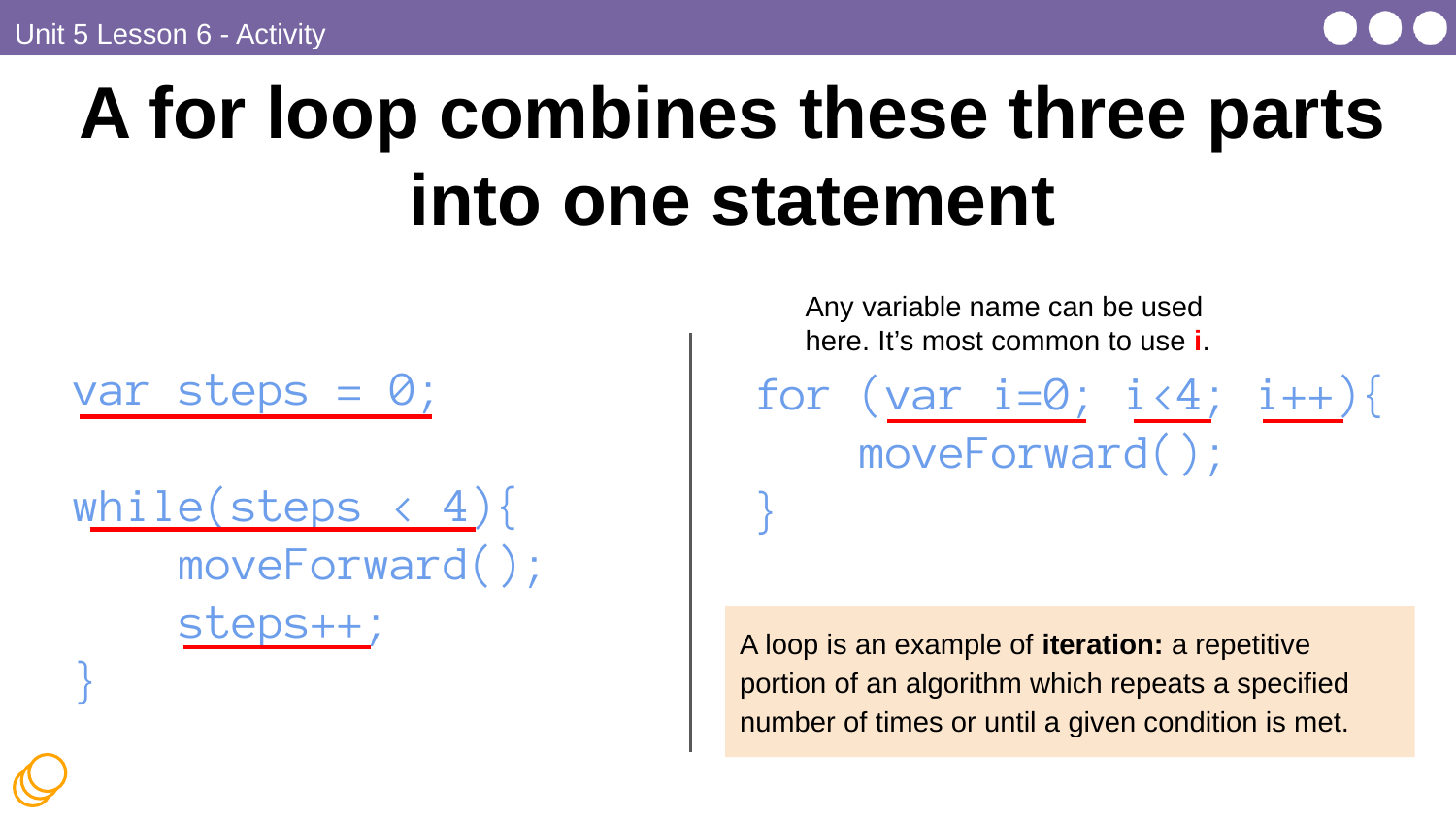

Unit 5 Lesson 6 - Activity
A for loop combines these three parts into one statement

var steps = 0;

while(steps < 4){
    moveForward();
    steps++;
}

for (var i=0; i<4; i++){
    moveForward();
}
Any variable name can be used here. It’s most common to use i.
A loop is an example of iteration: a repetitive portion of an algorithm which repeats a specified number of times or until a given condition is met.